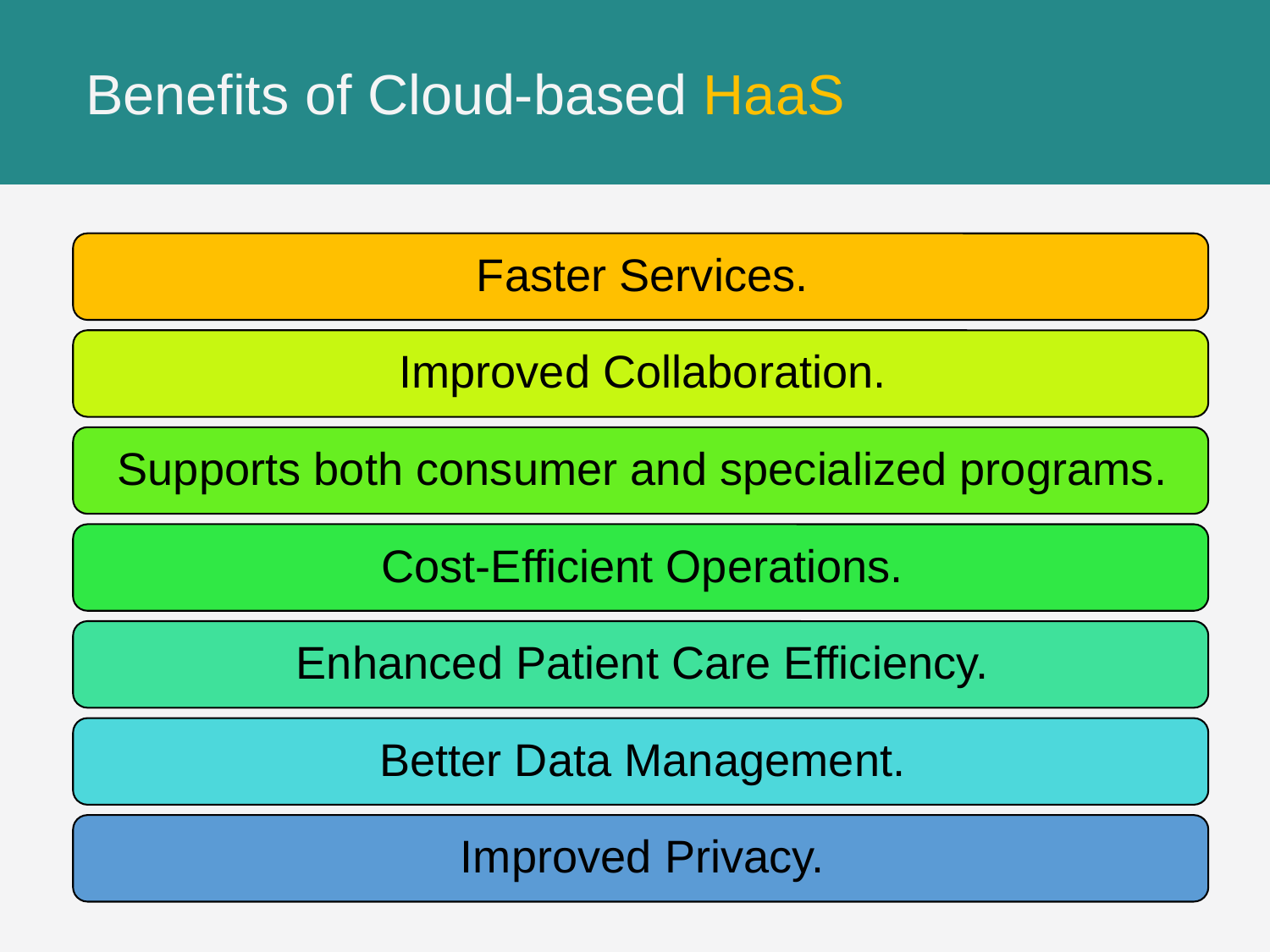

# Benefits of Cloud-based HaaS
Faster Services.
Improved Collaboration.
Supports both consumer and specialized programs.
Cost-Efficient Operations.
Enhanced Patient Care Efficiency.
Better Data Management.
Improved Privacy.